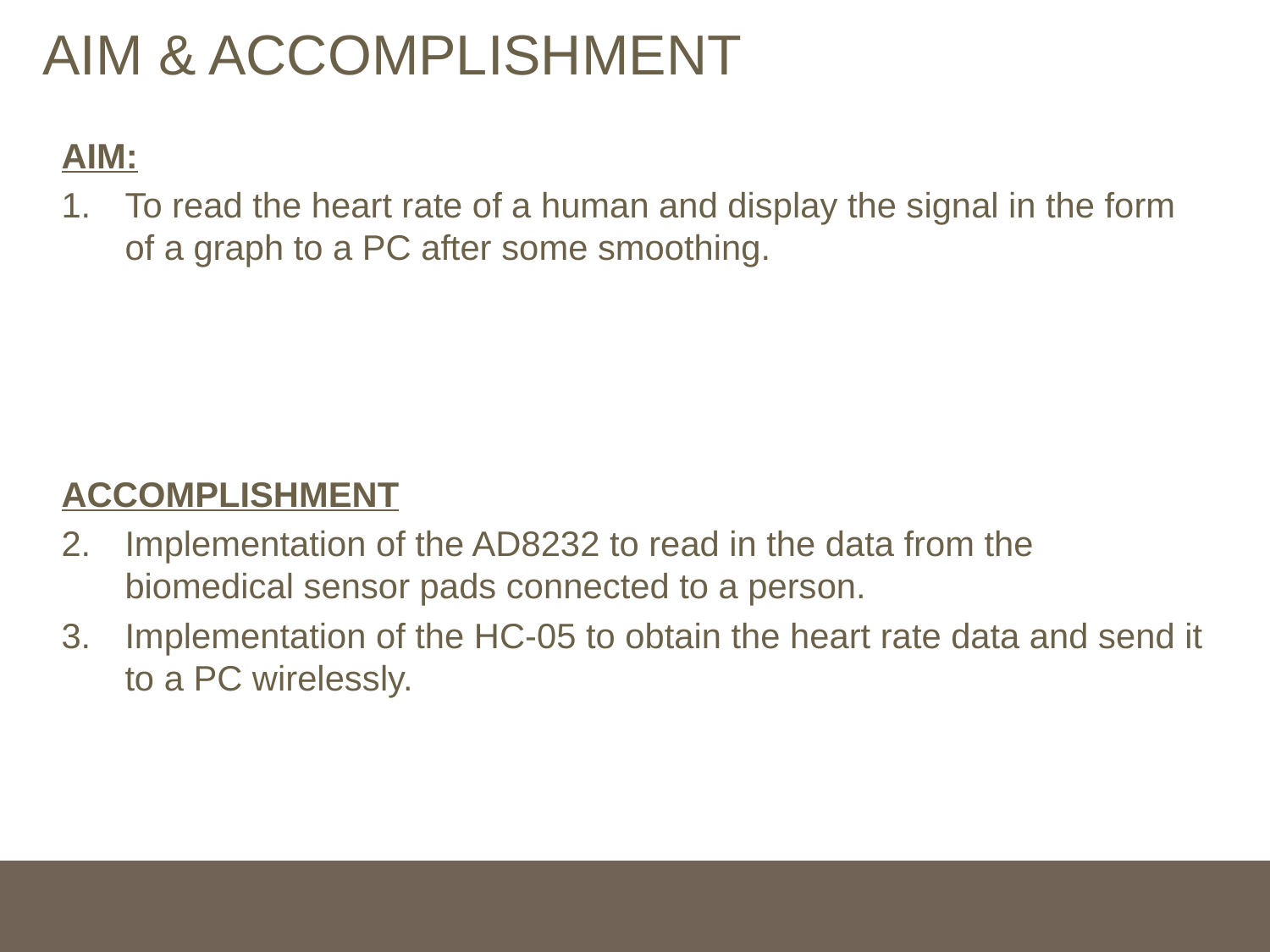

# AIM & ACCOMPLISHMENT
AIM:
To read the heart rate of a human and display the signal in the form of a graph to a PC after some smoothing.

ACCOMPLISHMENT
Implementation of the AD8232 to read in the data from the biomedical sensor pads connected to a person.
Implementation of the HC-05 to obtain the heart rate data and send it to a PC wirelessly.